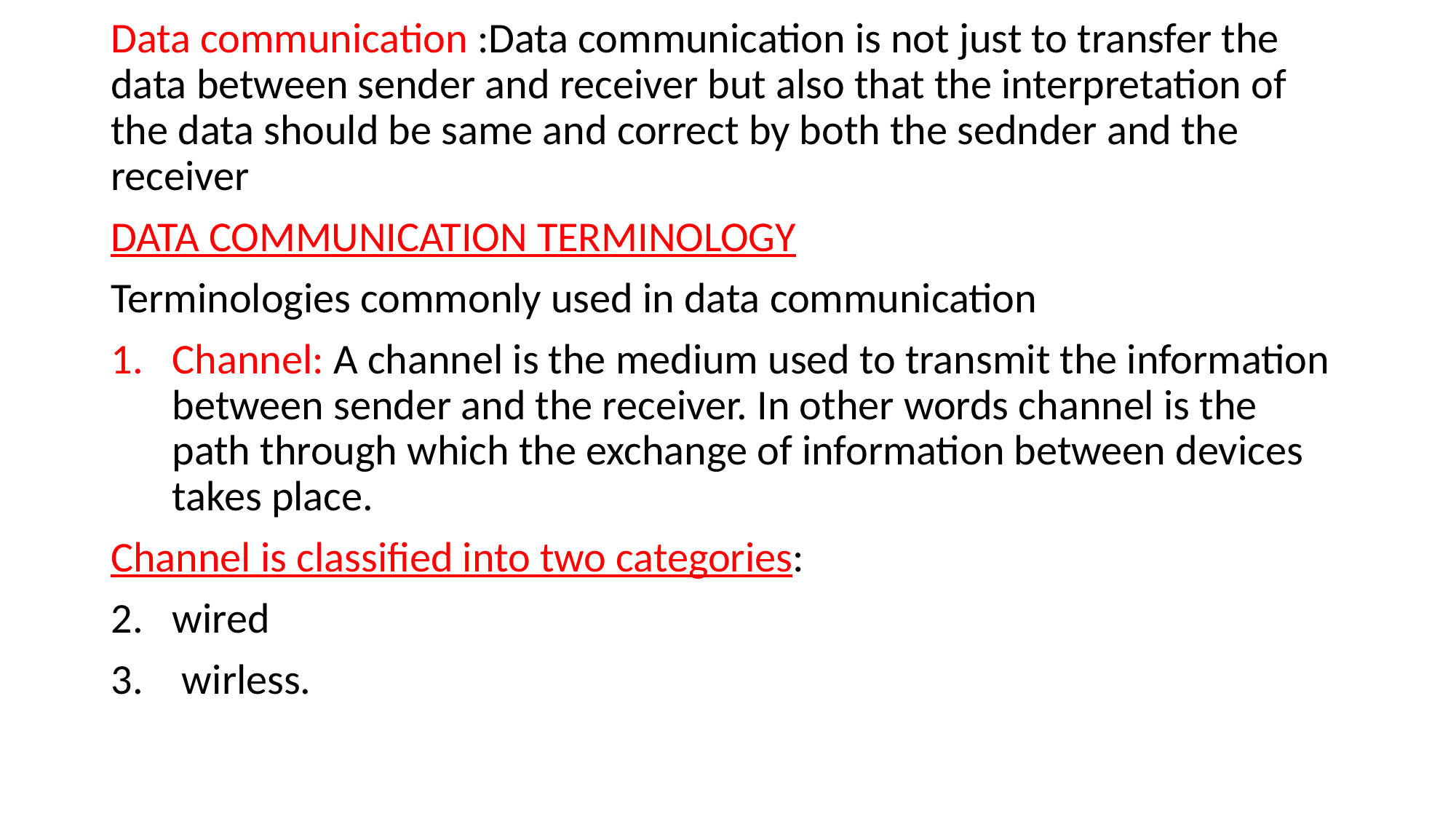

Data communication :Data communication is not just to transfer the data between sender and receiver but also that the interpretation of the data should be same and correct by both the sednder and the receiver
DATA COMMUNICATION TERMINOLOGY
Terminologies commonly used in data communication
Channel: A channel is the medium used to transmit the information between sender and the receiver. In other words channel is the path through which the exchange of information between devices takes place.
Channel is classified into two categories:
wired
 wirless.